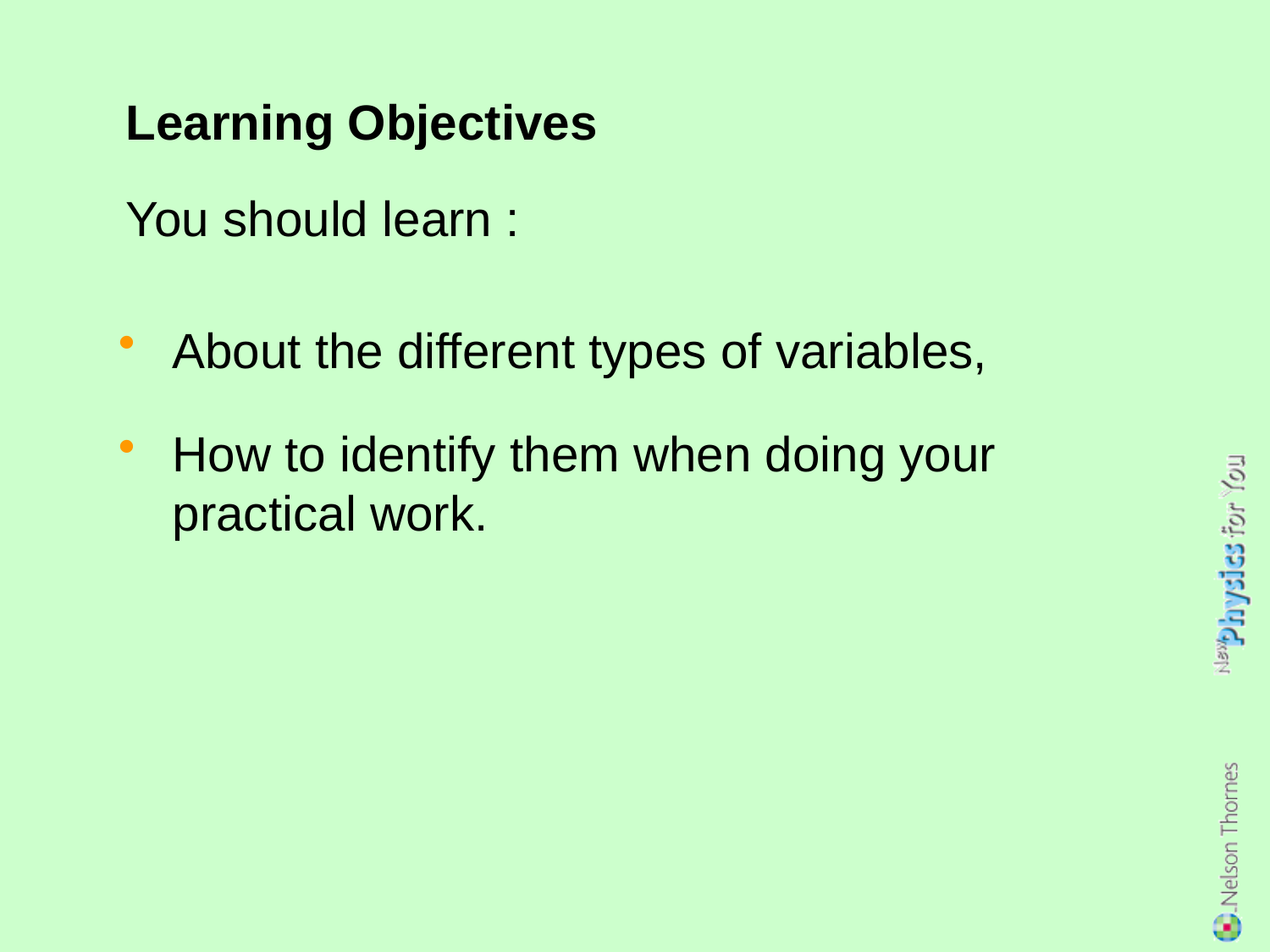

Learning Objectives
You should learn :
About the different types of variables,
How to identify them when doing your practical work.